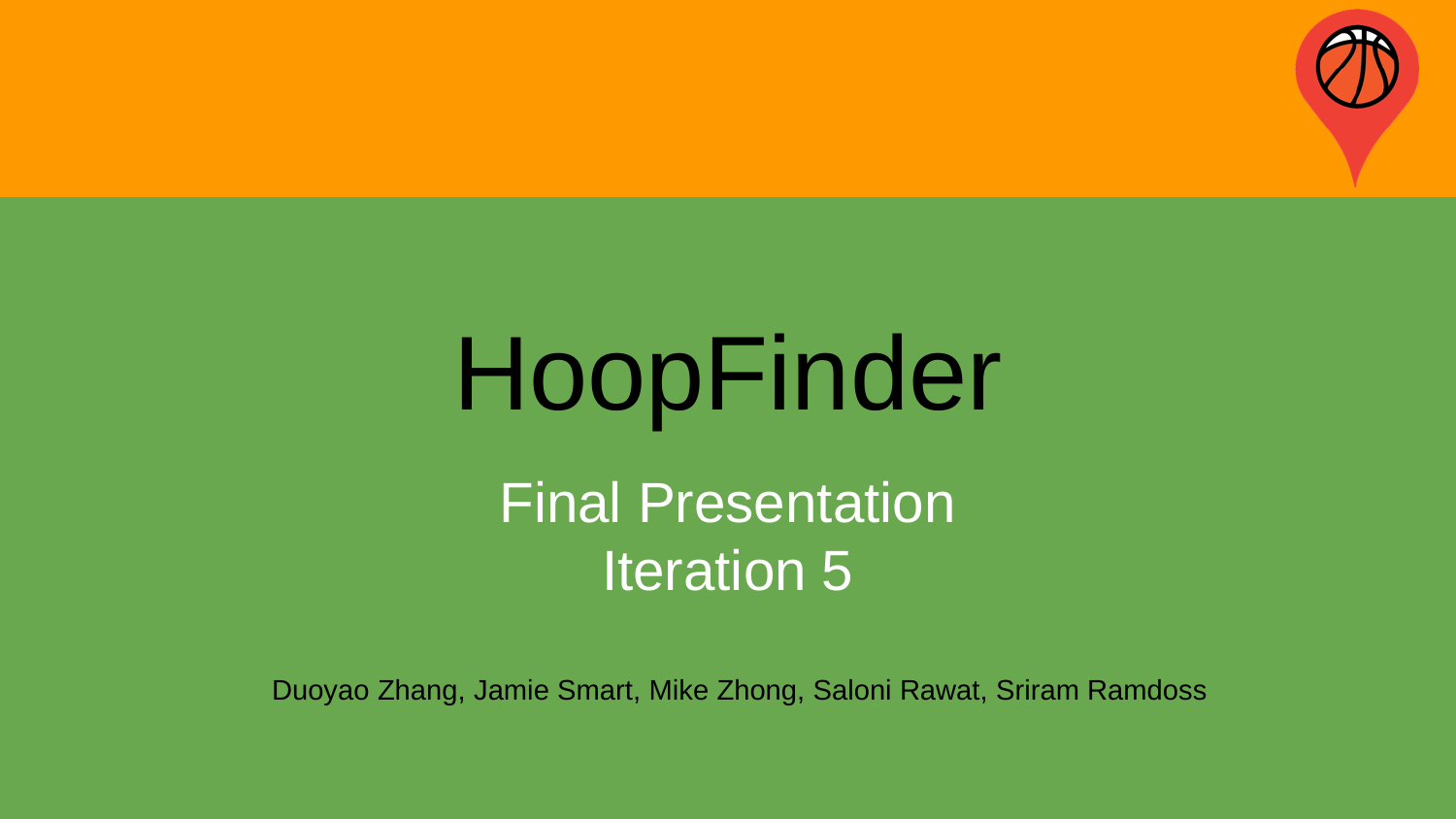

# HoopFinder
Final Presentation
Iteration 5
Duoyao Zhang, Jamie Smart, Mike Zhong, Saloni Rawat, Sriram Ramdoss